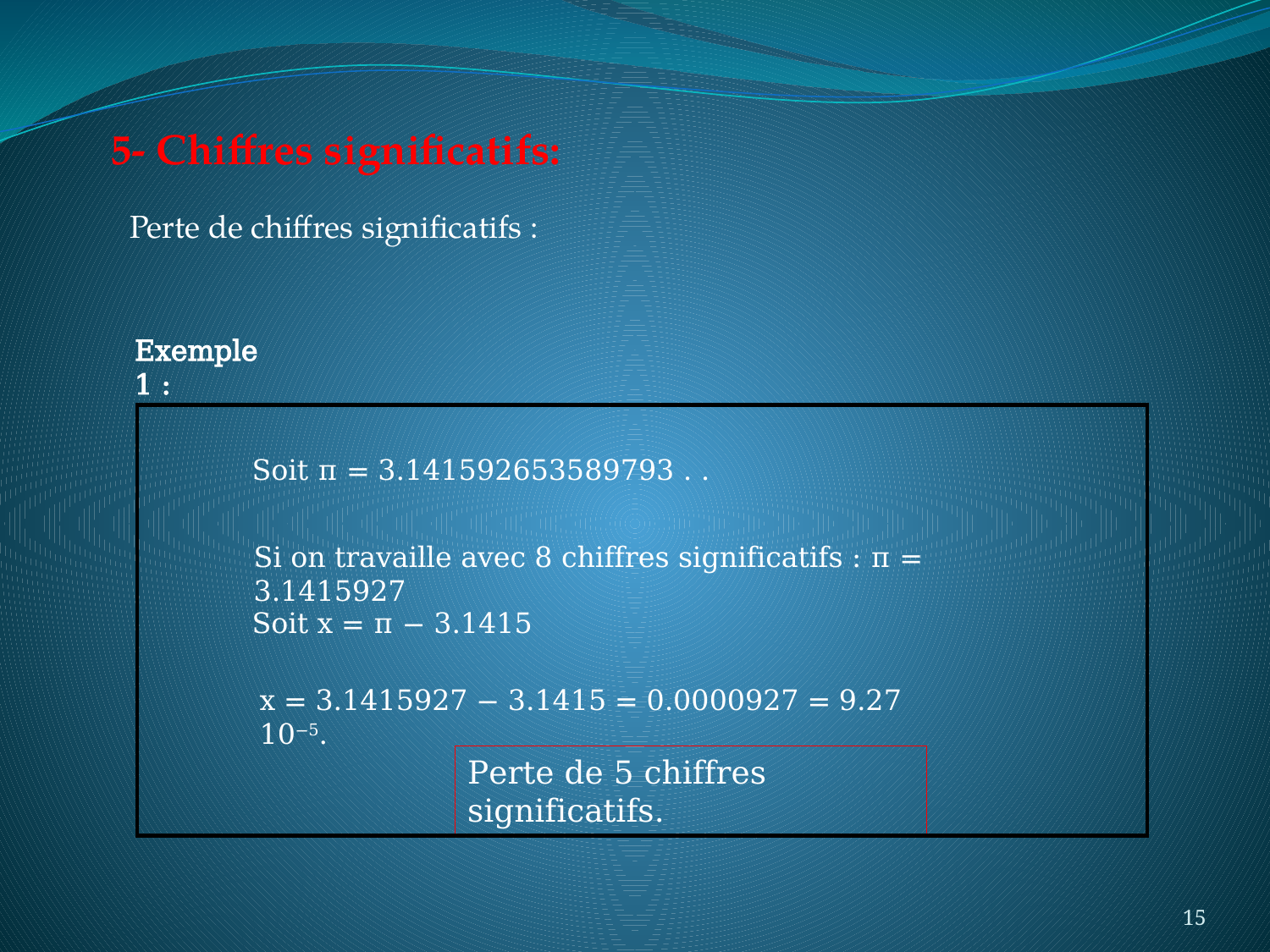

5- Chiffres significatifs:
Perte de chiffres significatifs :
Exemple1 :

Soit π = 3.141592653589793 . .
Si on travaille avec 8 chiffres significatifs : π = 3.1415927
Soit x = π − 3.1415
x = 3.1415927 − 3.1415 = 0.0000927 = 9.27 10−5.
Perte de 5 chiffres significatifs.
15